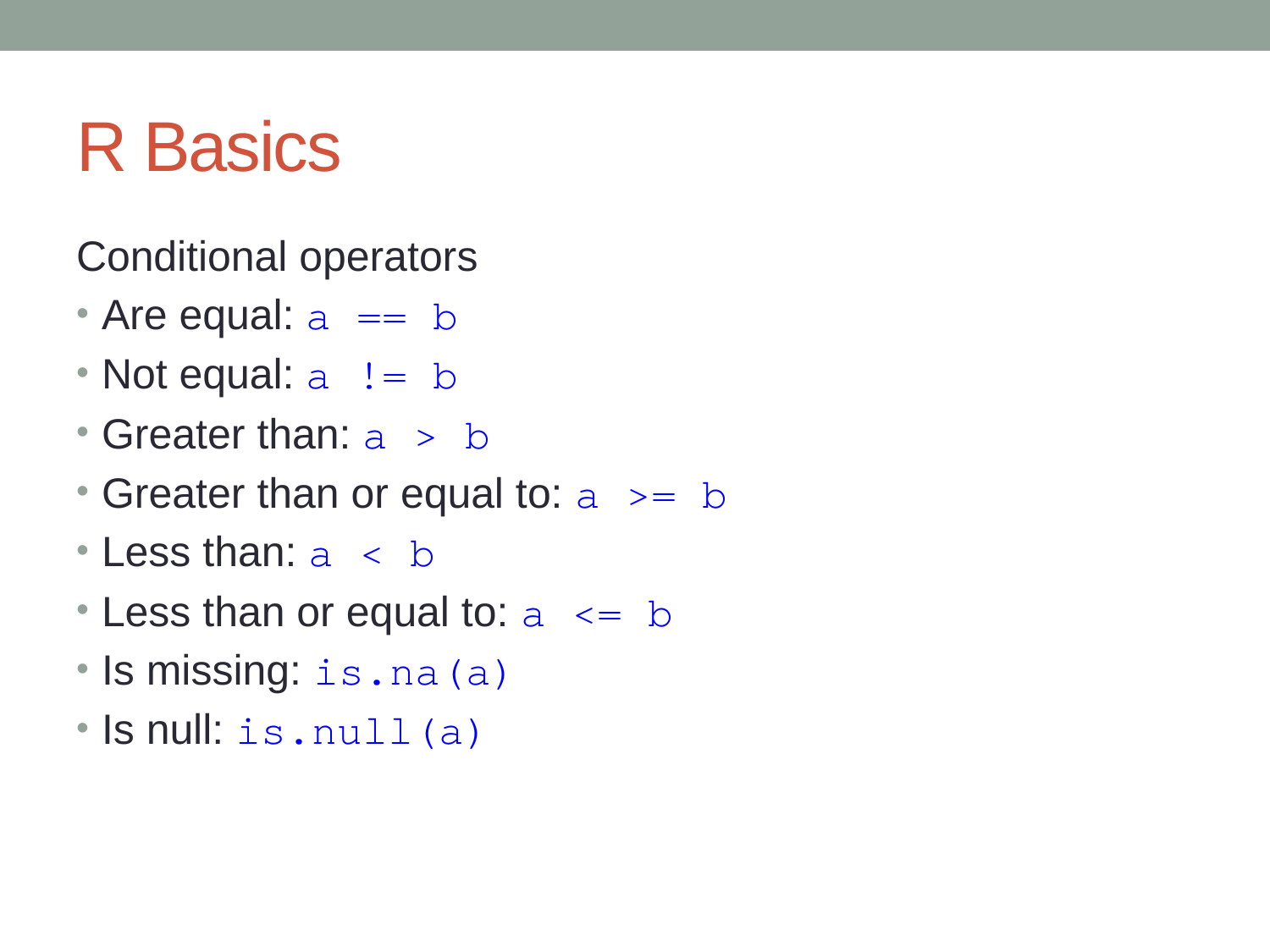

# R Basics
Conditional operators
Are equal: a == b
Not equal: a != b
Greater than: a > b
Greater than or equal to: a >= b
Less than: a < b
Less than or equal to: a <= b
Is missing: is.na(a)
Is null: is.null(a)